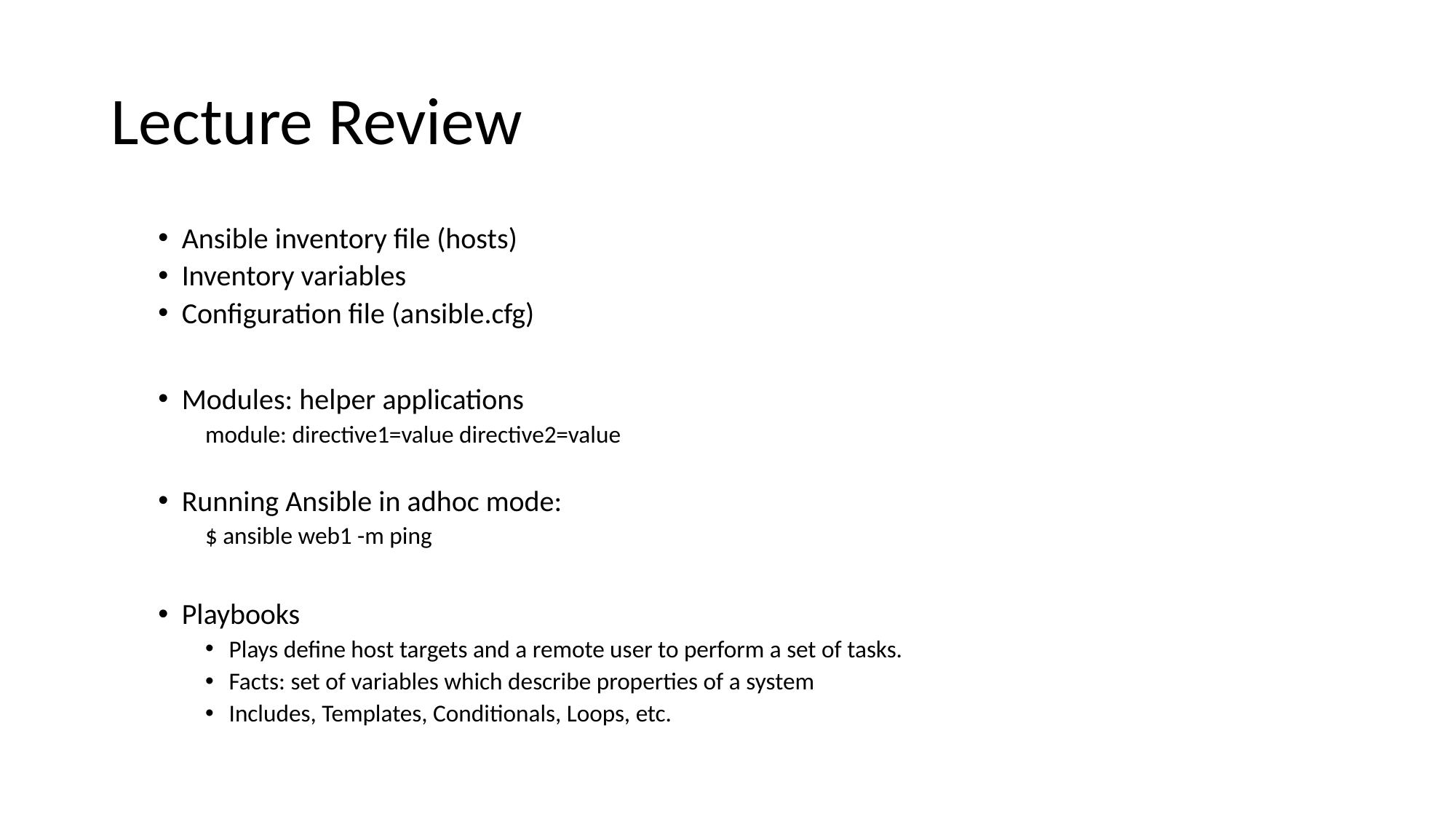

# Lecture Review
Ansible inventory file (hosts)
Inventory variables
Configuration file (ansible.cfg)

Modules: helper applications
module: directive1=value directive2=value

Running Ansible in adhoc mode:
$ ansible web1 -m ping

Playbooks
Plays define host targets and a remote user to perform a set of tasks.
Facts: set of variables which describe properties of a system
Includes, Templates, Conditionals, Loops, etc.